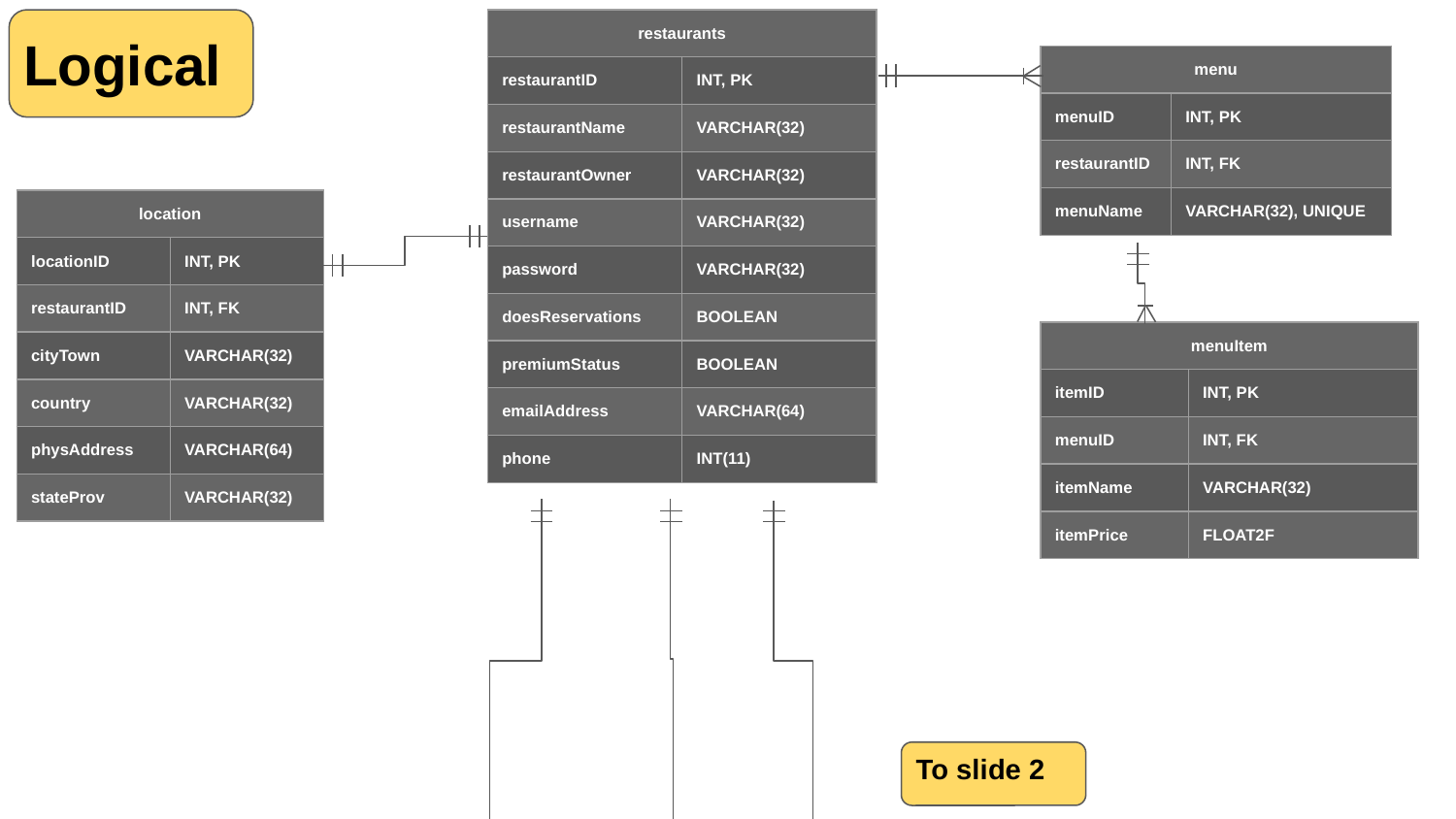

| restaurants |  |
| --- | --- |
| restaurantID | INT, PK |
| restaurantName | VARCHAR(32) |
| restaurantOwner | VARCHAR(32) |
| username | VARCHAR(32) |
| password | VARCHAR(32) |
| doesReservations | BOOLEAN |
| premiumStatus | BOOLEAN |
| emailAddress | VARCHAR(64) |
| phone | INT(11) |
# Logical
| menu |  |
| --- | --- |
| menuID | INT, PK |
| restaurantID | INT, FK |
| menuName | VARCHAR(32), UNIQUE |
| location |  |
| --- | --- |
| locationID | INT, PK |
| restaurantID | INT, FK |
| cityTown | VARCHAR(32) |
| country | VARCHAR(32) |
| physAddress | VARCHAR(64) |
| stateProv | VARCHAR(32) |
| menuItem |  |
| --- | --- |
| itemID | INT, PK |
| menuID | INT, FK |
| itemName | VARCHAR(32) |
| itemPrice | FLOAT2F |
To slide 2